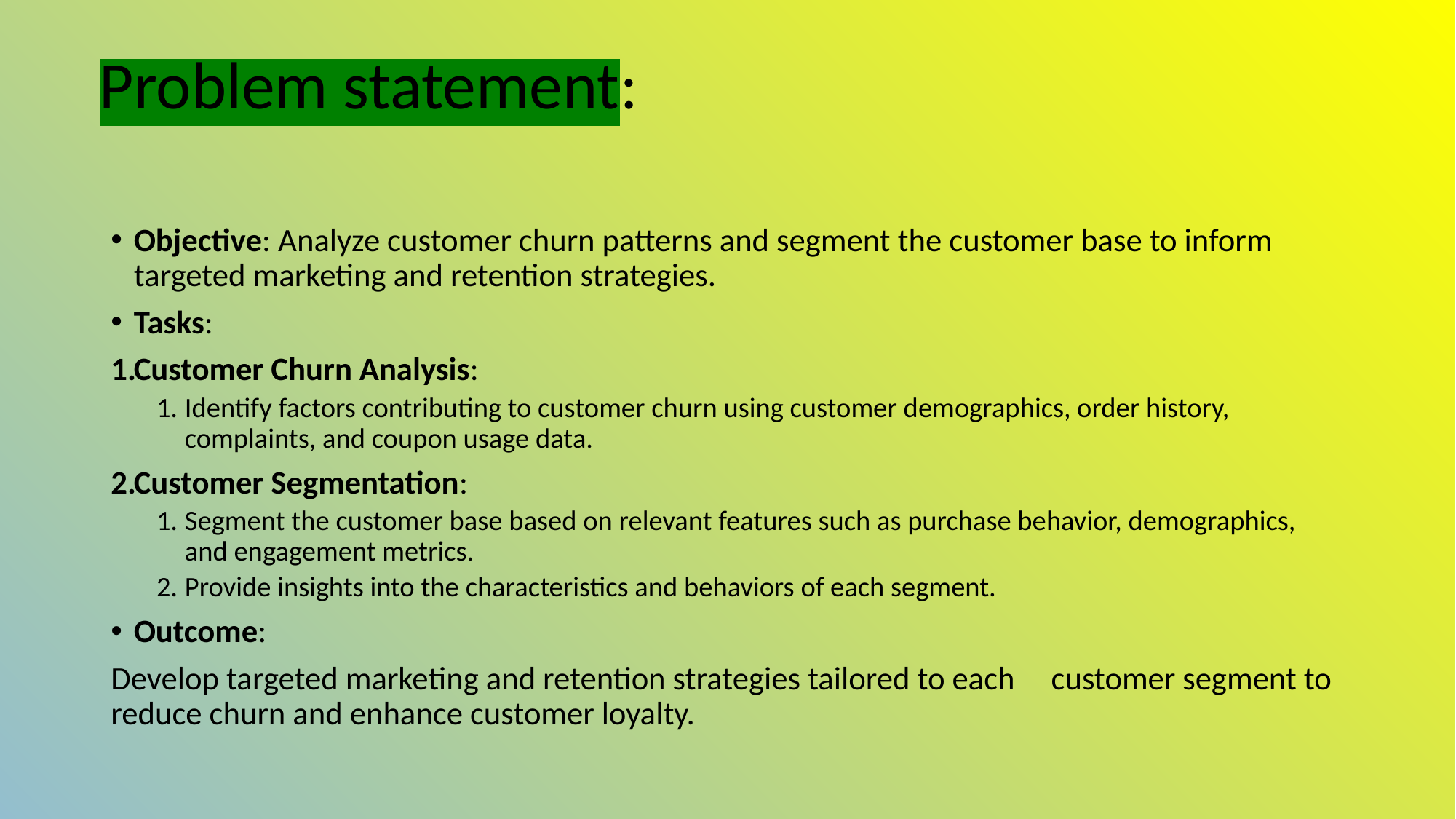

# Problem statement:
Objective: Analyze customer churn patterns and segment the customer base to inform targeted marketing and retention strategies.
Tasks:
Customer Churn Analysis:
Identify factors contributing to customer churn using customer demographics, order history, complaints, and coupon usage data.
Customer Segmentation:
Segment the customer base based on relevant features such as purchase behavior, demographics, and engagement metrics.
Provide insights into the characteristics and behaviors of each segment.
Outcome:
Develop targeted marketing and retention strategies tailored to each     customer segment to reduce churn and enhance customer loyalty.